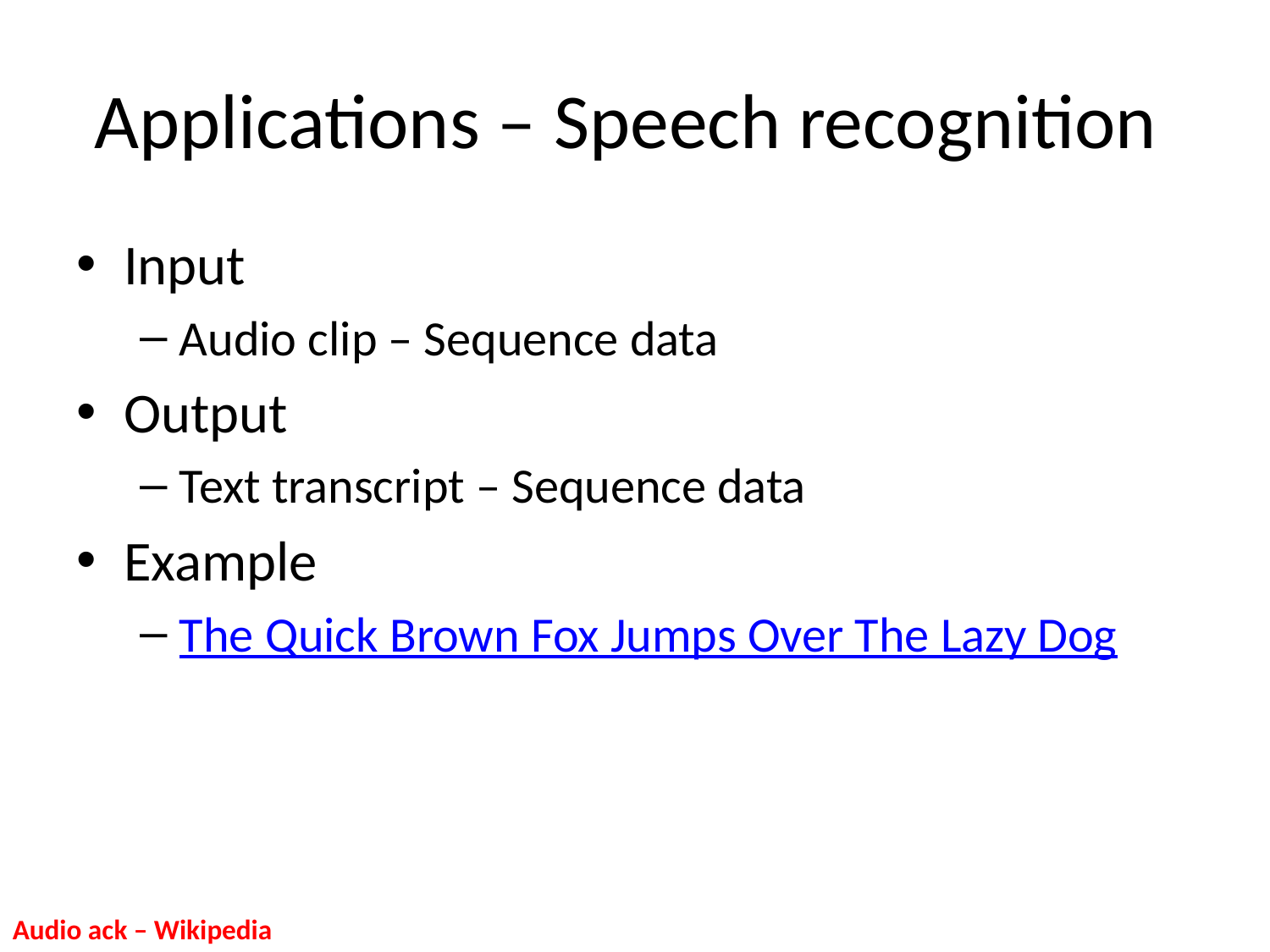

# Applications – Speech recognition
Input
Audio clip – Sequence data
Output
Text transcript – Sequence data
Example
The Quick Brown Fox Jumps Over The Lazy Dog
Audio ack – Wikipedia